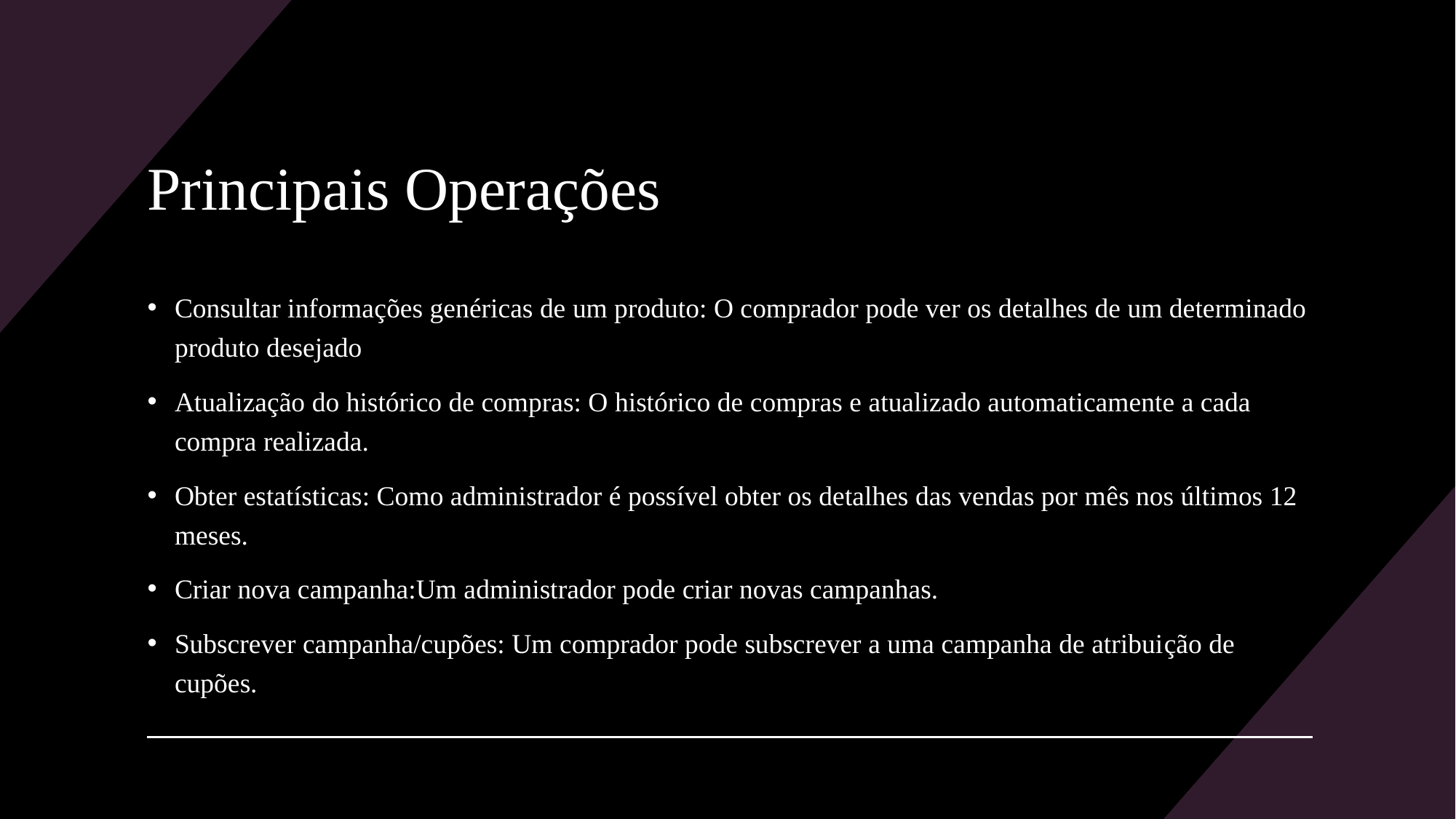

# Principais Operações
Consultar informações genéricas de um produto: O comprador pode ver os detalhes de um determinado produto desejado
Atualização do histórico de compras: O histórico de compras e atualizado automaticamente a cada compra realizada.
Obter estatísticas: Como administrador é possível obter os detalhes das vendas por mês nos últimos 12 meses.
Criar nova campanha:Um administrador pode criar novas campanhas.
Subscrever campanha/cupões: Um comprador pode subscrever a uma campanha de atribuição de cupões.